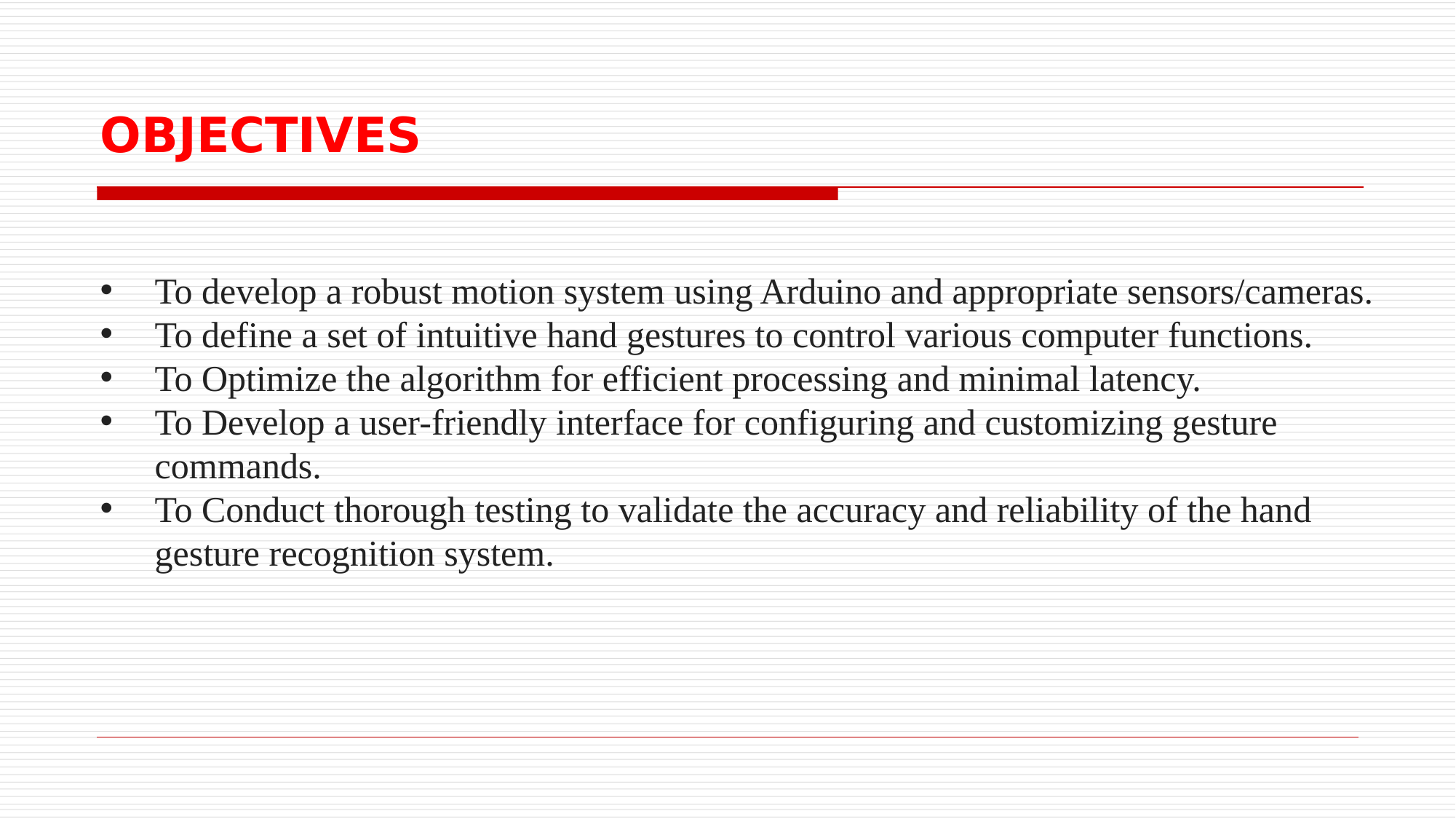

# OBJECTIVES

To develop a robust motion system using Arduino and appropriate sensors/cameras.
To define a set of intuitive hand gestures to control various computer functions.
To Optimize the algorithm for efficient processing and minimal latency.
To Develop a user-friendly interface for configuring and customizing gesture commands.
To Conduct thorough testing to validate the accuracy and reliability of the hand gesture recognition system.